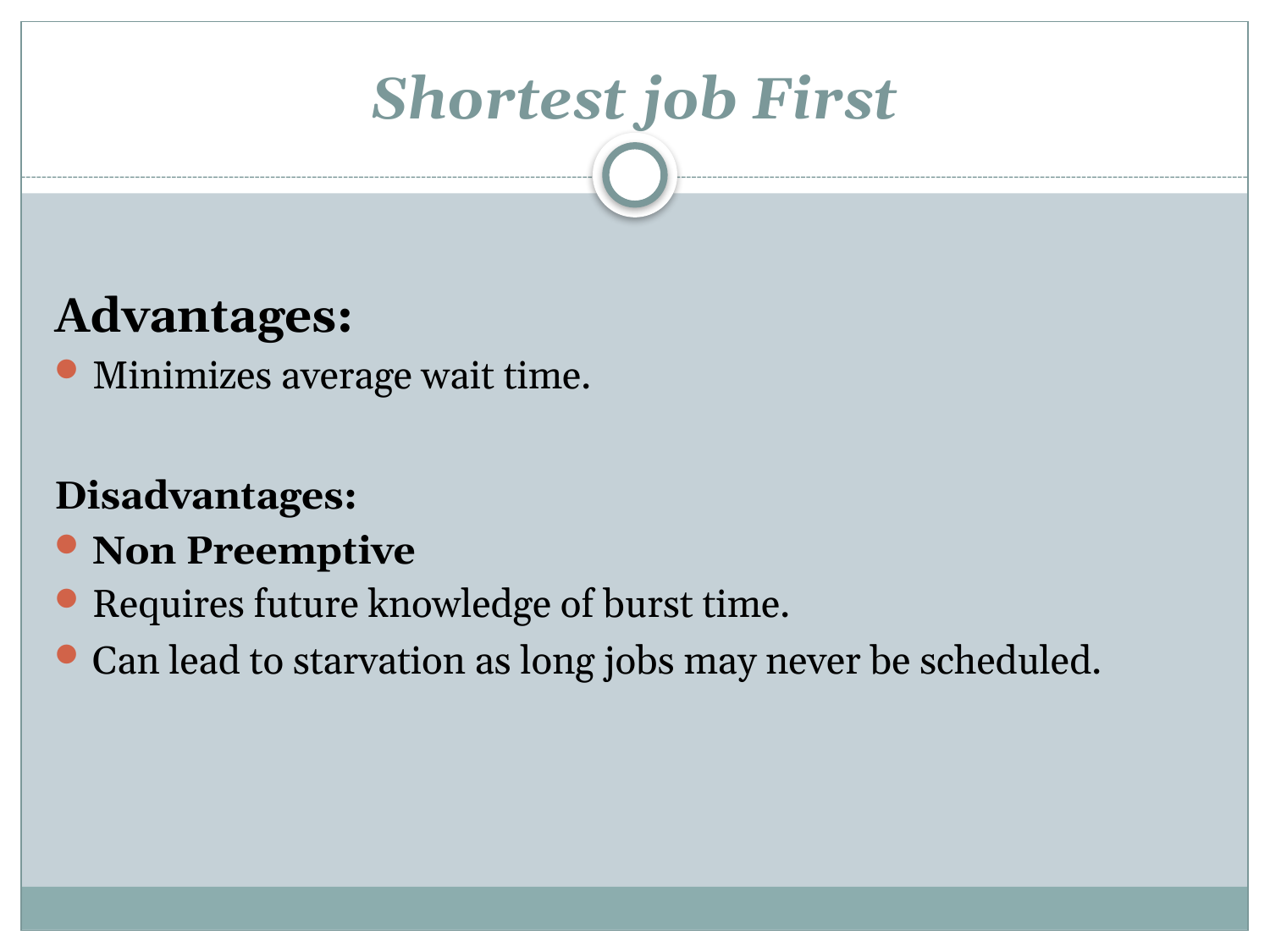

# Shortest job First

Advantages:
Minimizes average wait time.

Disadvantages:
Non Preemptive
Requires future knowledge of burst time.
Can lead to starvation as long jobs may never be scheduled.